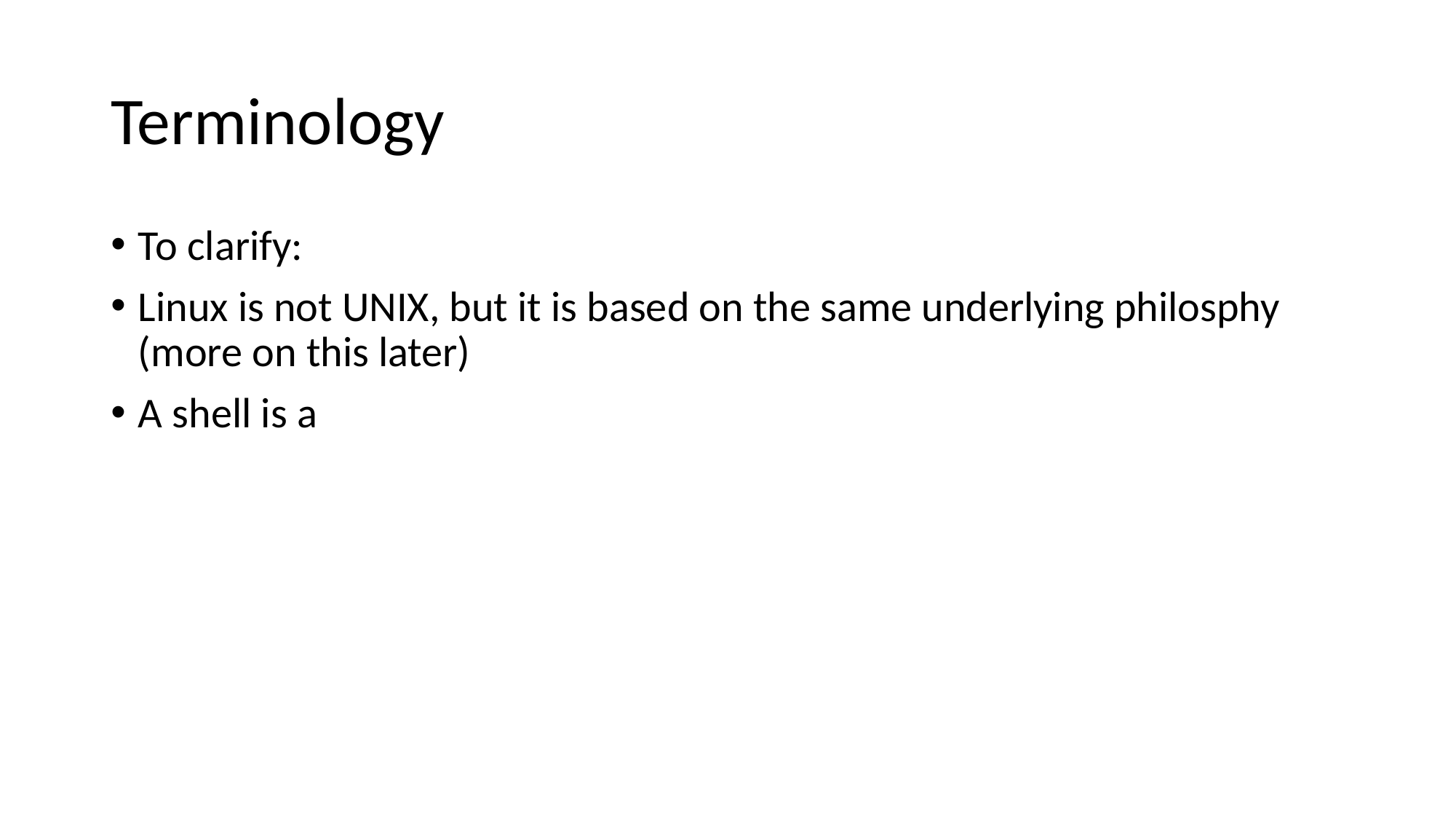

# Terminology
To clarify:
Linux is not UNIX, but it is based on the same underlying philosphy (more on this later)
A shell is a